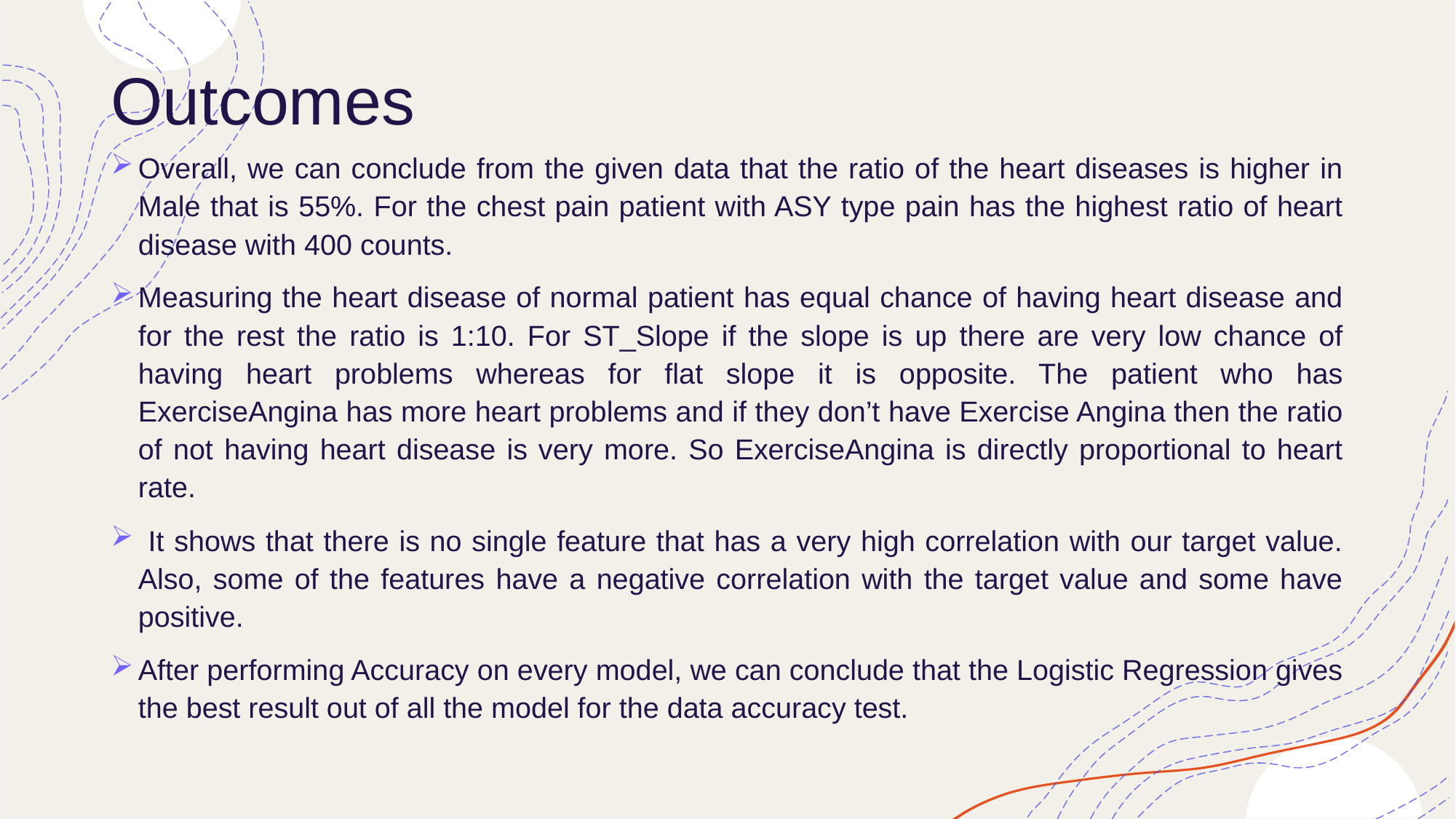

# Outcomes
Overall, we can conclude from the given data that the ratio of the heart diseases is higher in Male that is 55%. For the chest pain patient with ASY type pain has the highest ratio of heart disease with 400 counts.
Measuring the heart disease of normal patient has equal chance of having heart disease and for the rest the ratio is 1:10. For ST_Slope if the slope is up there are very low chance of having heart problems whereas for flat slope it is opposite. The patient who has ExerciseAngina has more heart problems and if they don’t have Exercise Angina then the ratio of not having heart disease is very more. So ExerciseAngina is directly proportional to heart rate.
 It shows that there is no single feature that has a very high correlation with our target value. Also, some of the features have a negative correlation with the target value and some have positive.
After performing Accuracy on every model, we can conclude that the Logistic Regression gives the best result out of all the model for the data accuracy test.